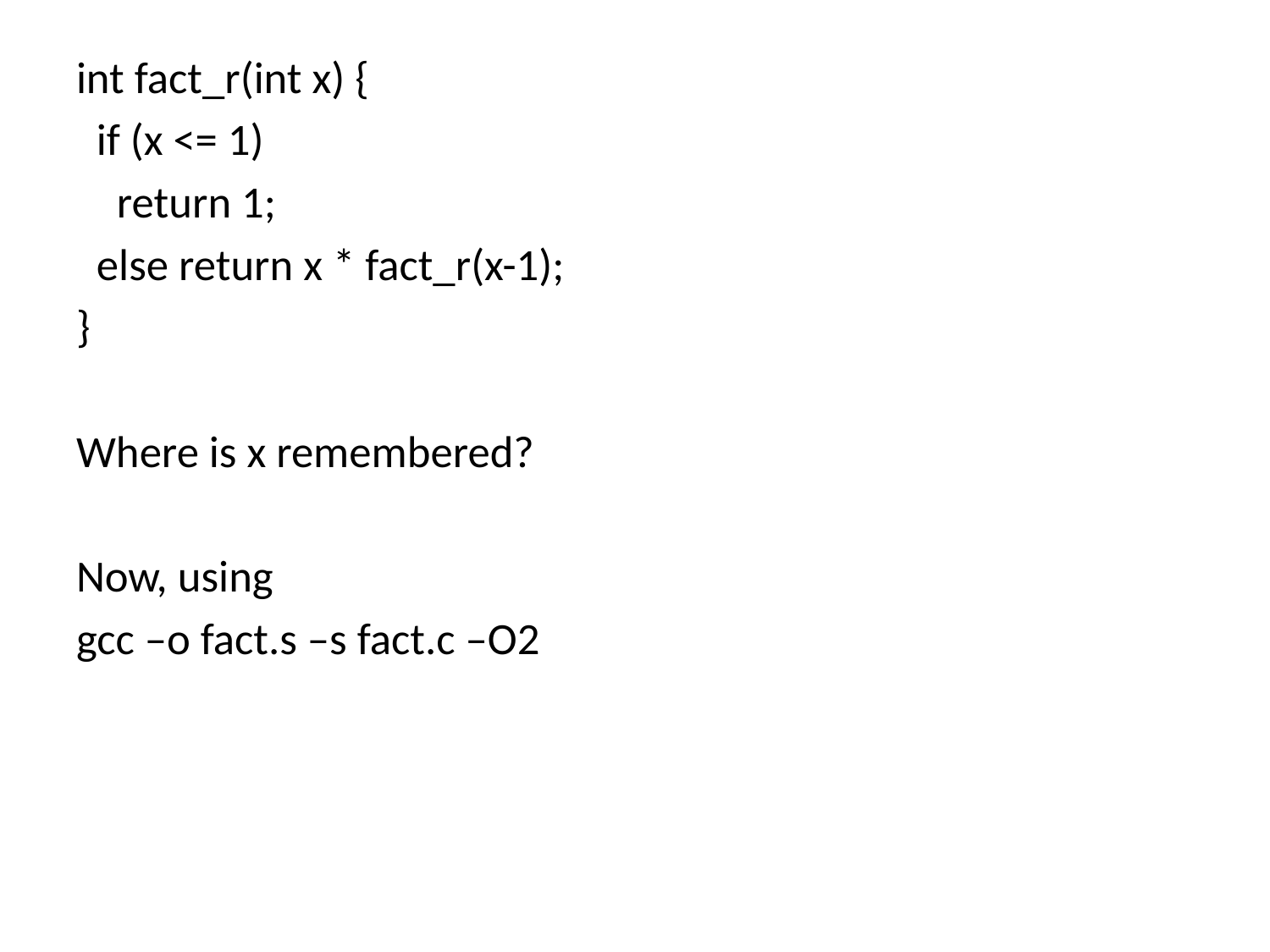

int fact_r(int x) {
  if (x <= 1)
    return 1;
  else return x * fact_r(x-1);
}

Where is x remembered?

Now, using
gcc –o fact.s –s fact.c –O2